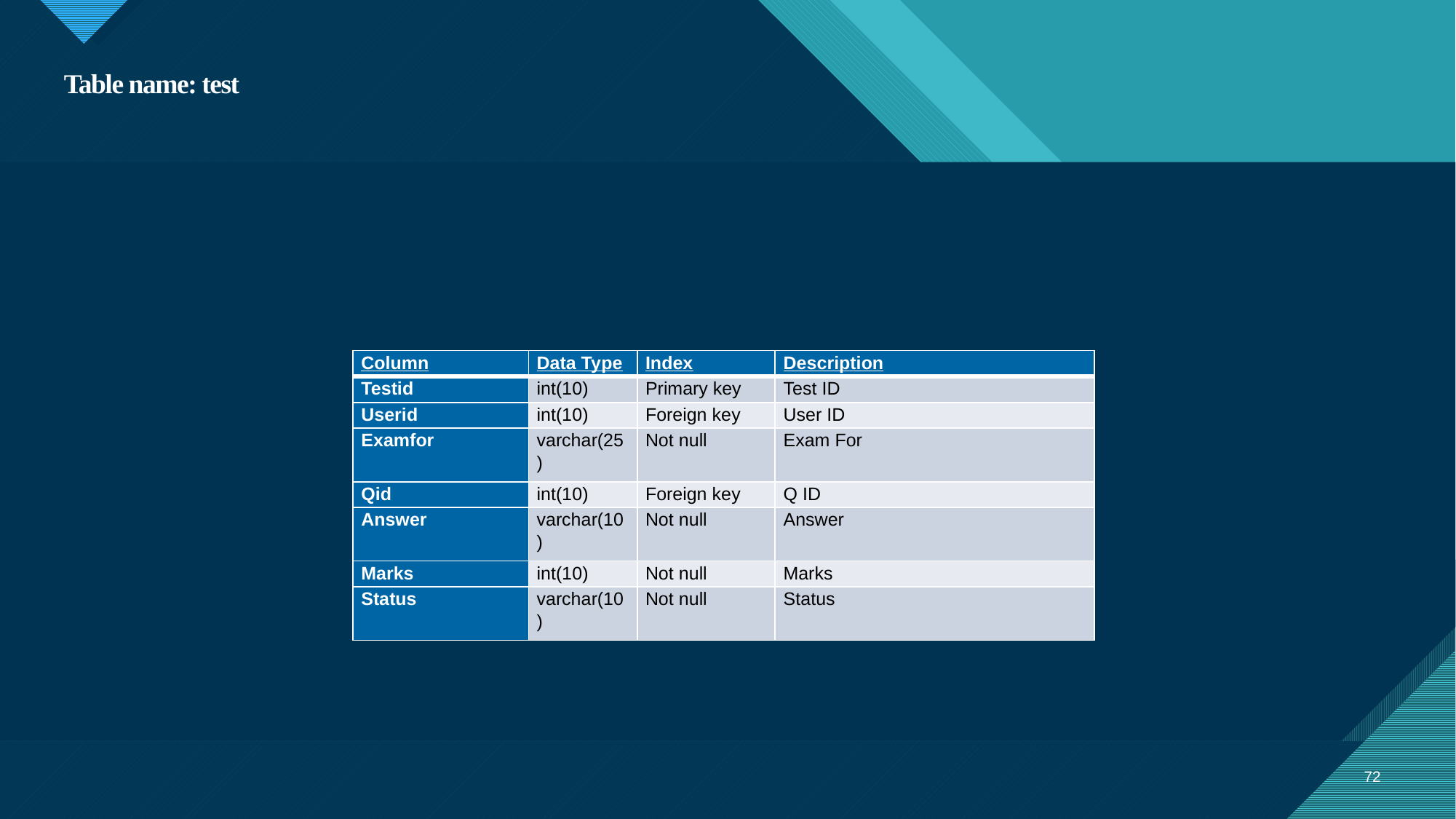

# Table name: test
| Column | Data Type | Index | Description |
| --- | --- | --- | --- |
| Testid | int(10) | Primary key | Test ID |
| Userid | int(10) | Foreign key | User ID |
| Examfor | varchar(25) | Not null | Exam For |
| Qid | int(10) | Foreign key | Q ID |
| Answer | varchar(10) | Not null | Answer |
| Marks | int(10) | Not null | Marks |
| Status | varchar(10) | Not null | Status |
72